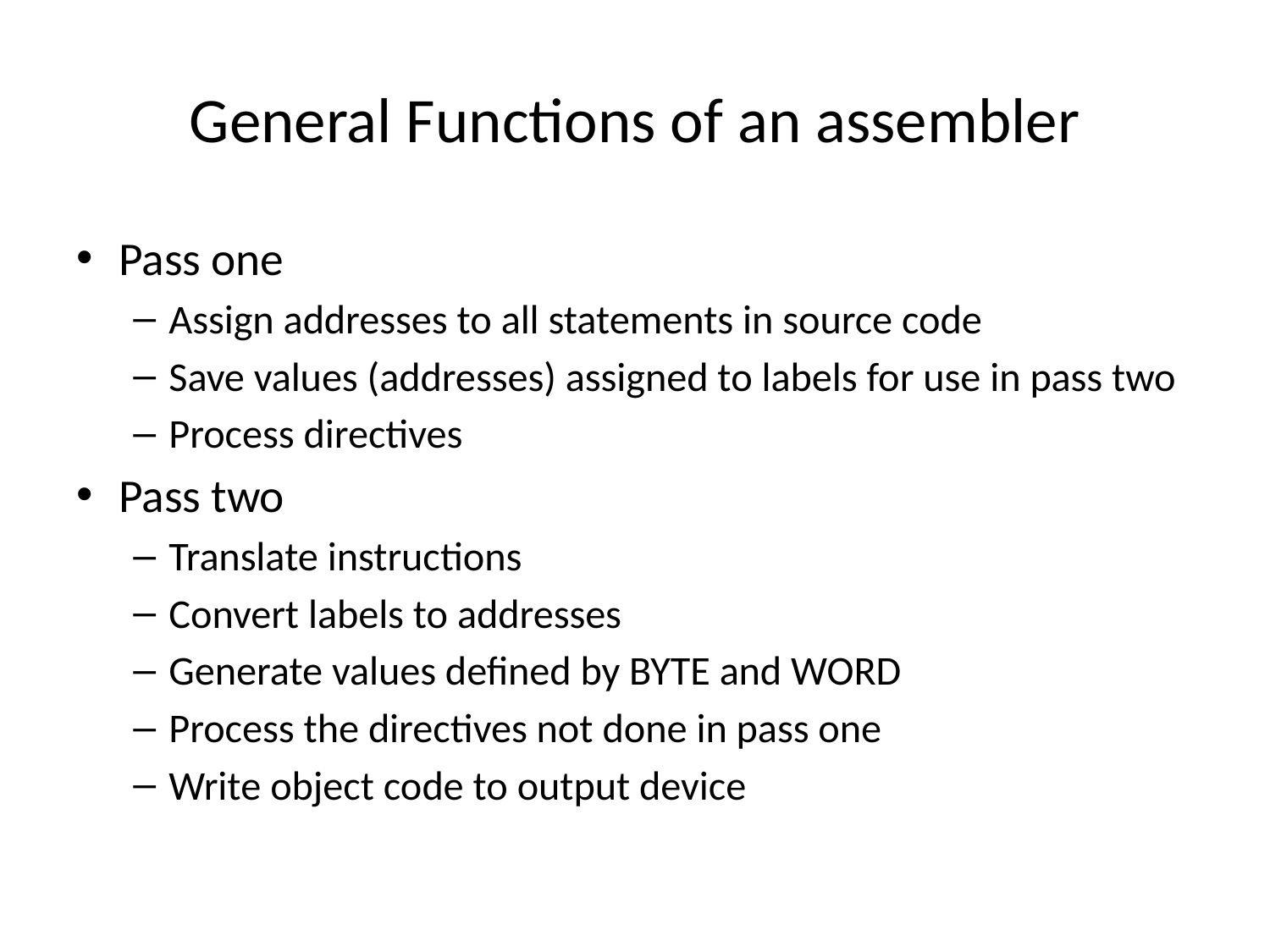

# General Functions of an assembler
Pass one
Assign addresses to all statements in source code
Save values (addresses) assigned to labels for use in pass two
Process directives
Pass two
Translate instructions
Convert labels to addresses
Generate values defined by BYTE and WORD
Process the directives not done in pass one
Write object code to output device